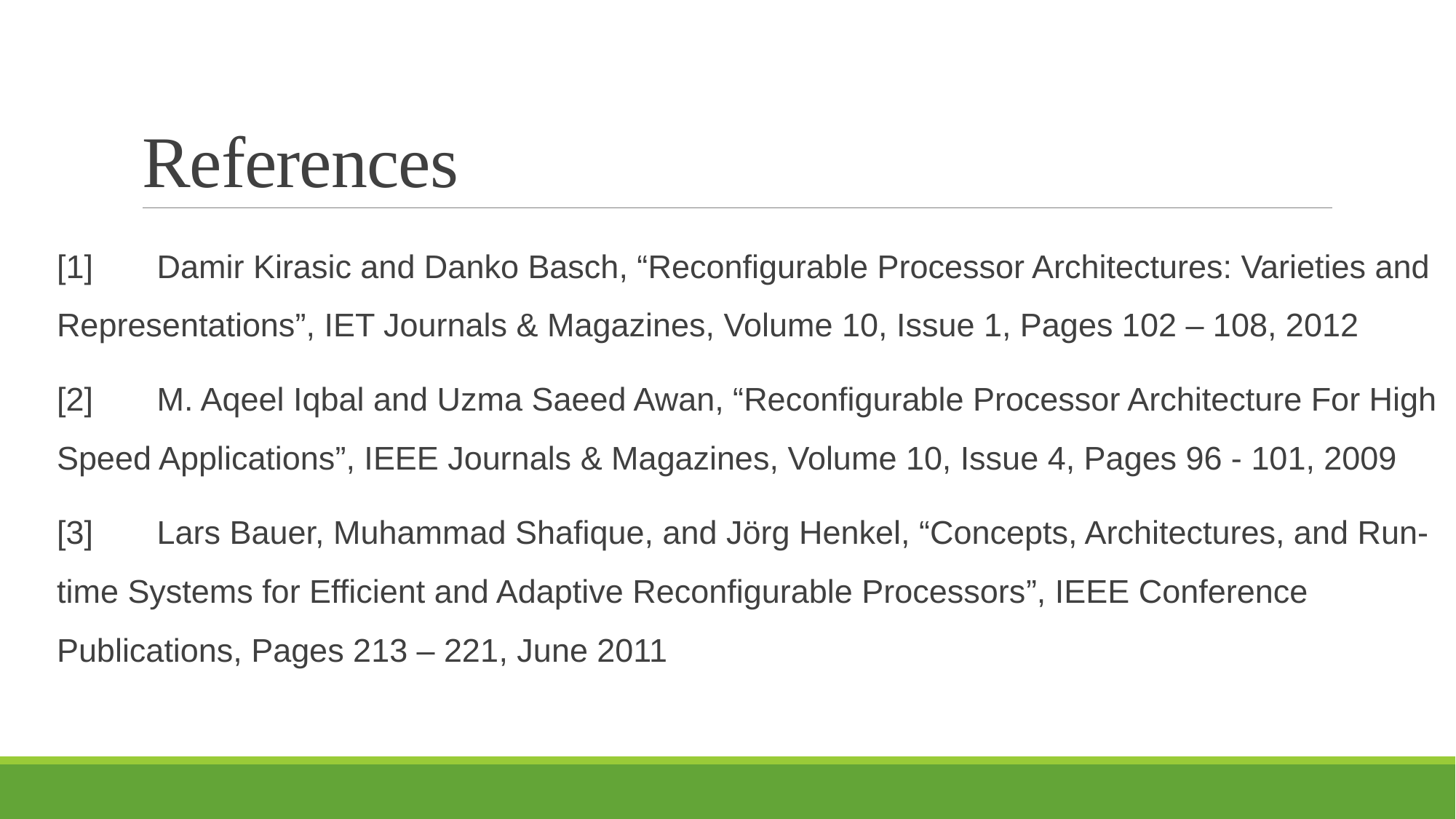

# References
[1]       Damir Kirasic and Danko Basch, “Reconfigurable Processor Architectures: Varieties and Representations”, IET Journals & Magazines, Volume 10, Issue 1, Pages 102 – 108, 2012
[2]       M. Aqeel Iqbal and Uzma Saeed Awan, “Reconfigurable Processor Architecture For High Speed Applications”, IEEE Journals & Magazines, Volume 10, Issue 4, Pages 96 - 101, 2009
[3]       Lars Bauer, Muhammad Shafique, and Jörg Henkel, “Concepts, Architectures, and Run-time Systems for Efficient and Adaptive Reconfigurable Processors”, IEEE Conference Publications, Pages 213 – 221, June 2011